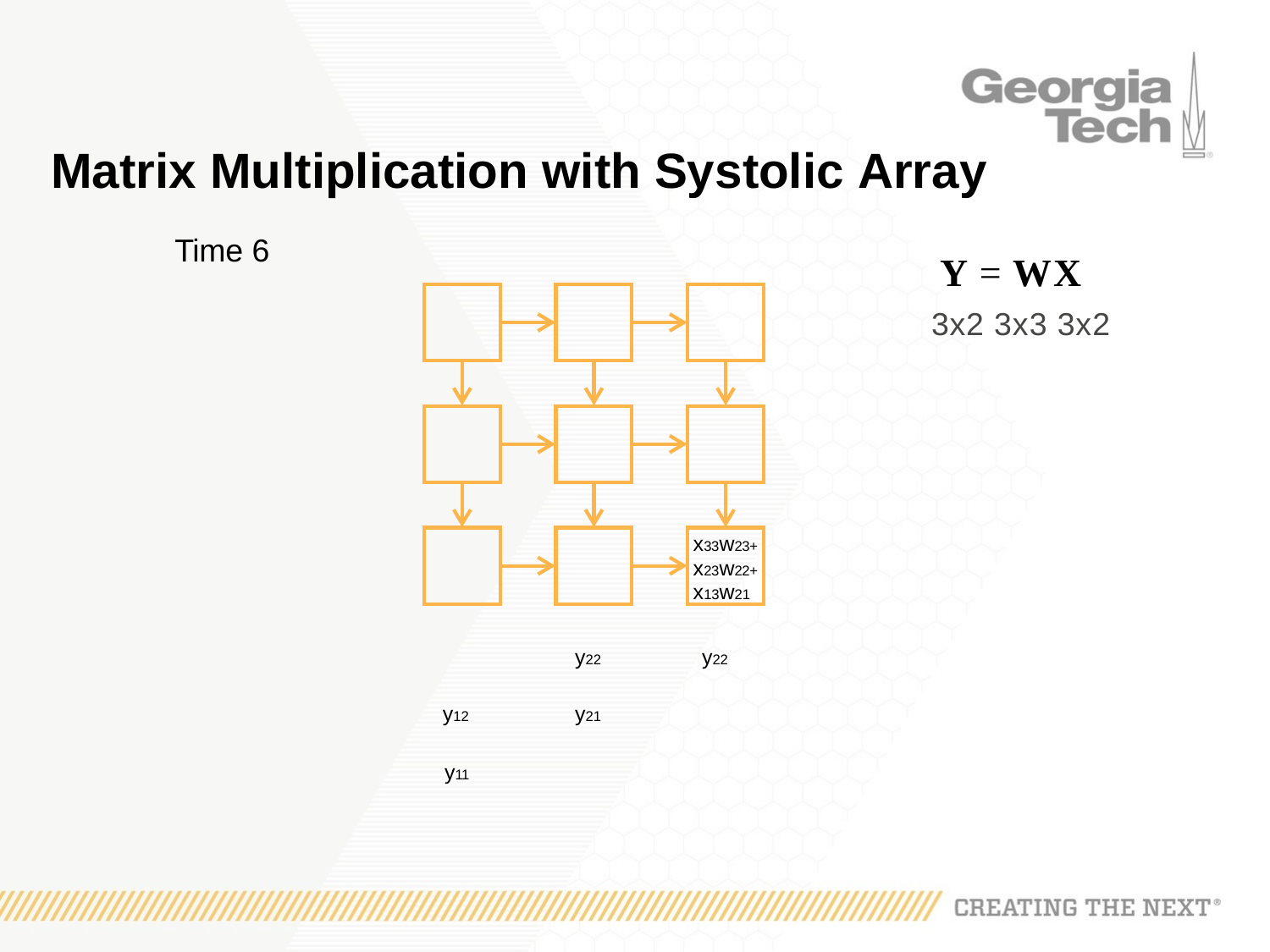

Matrix Multiplication with Systolic Array
Time 6
Y = WX

3x2 3x3 3x2

x33w23+ x23w22+ x13w21

y22	y22
y12

y11
y21